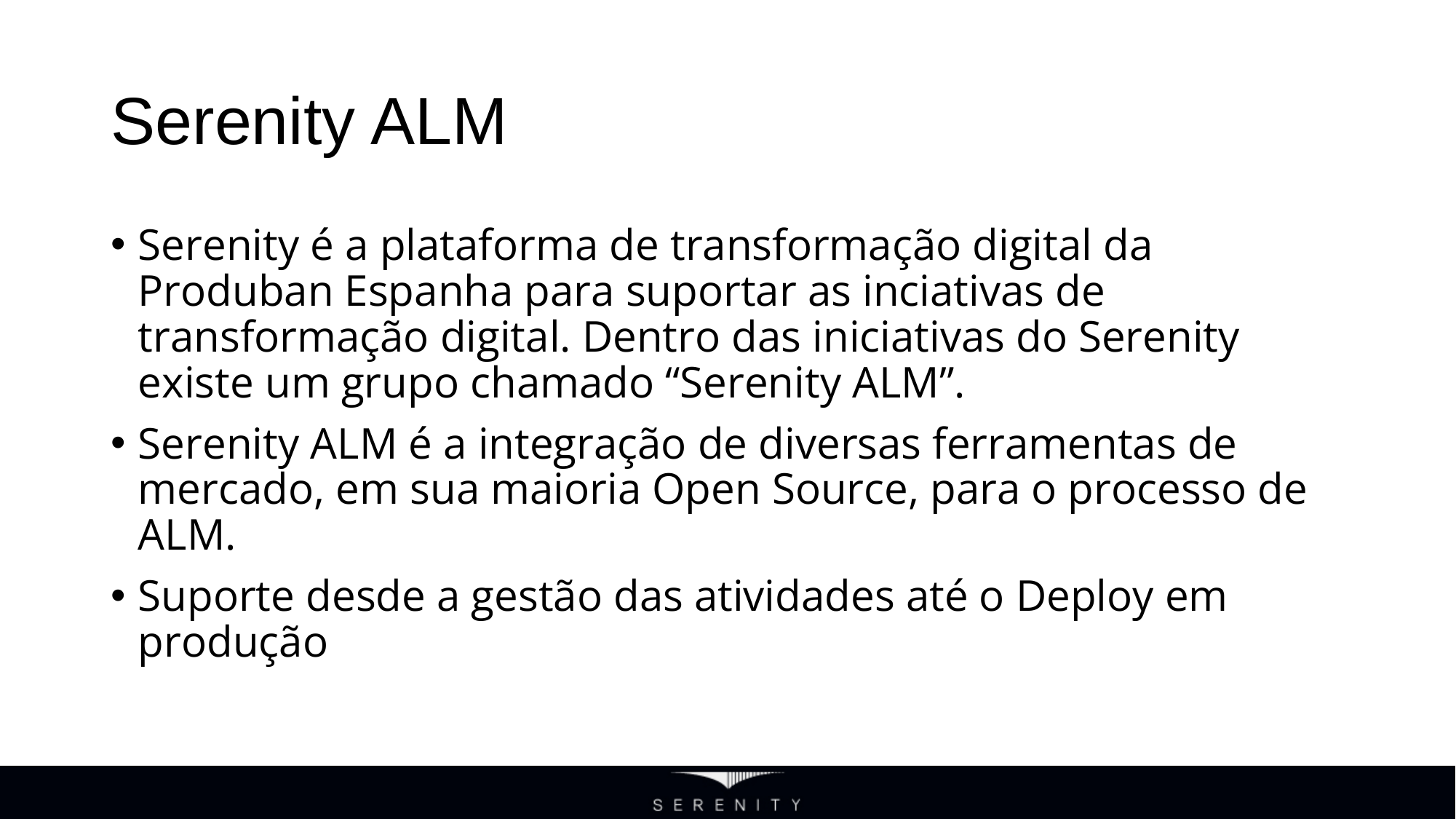

# Serenity ALM
Serenity é a plataforma de transformação digital da Produban Espanha para suportar as inciativas de transformação digital. Dentro das iniciativas do Serenity existe um grupo chamado “Serenity ALM”.
Serenity ALM é a integração de diversas ferramentas de mercado, em sua maioria Open Source, para o processo de ALM.
Suporte desde a gestão das atividades até o Deploy em produção